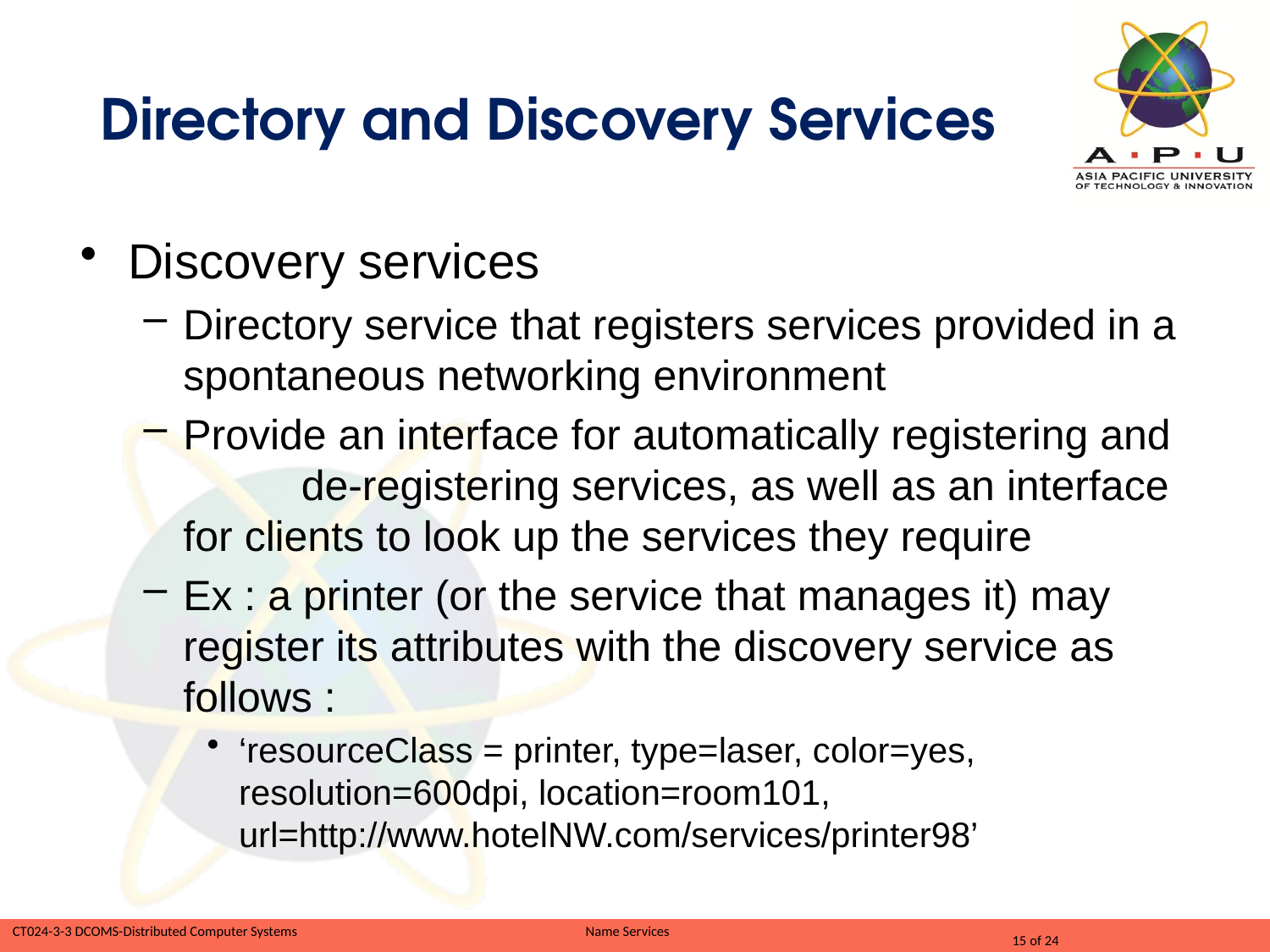

# Directory and Discovery Services
Discovery services
Directory service that registers services provided in a spontaneous networking environment
Provide an interface for automatically registering and             de-registering services, as well as an interface for clients to look up the services they require
Ex : a printer (or the service that manages it) may register its attributes with the discovery service as follows :
‘resourceClass = printer, type=laser, color=yes, resolution=600dpi, location=room101, url=http://www.hotelNW.com/services/printer98’